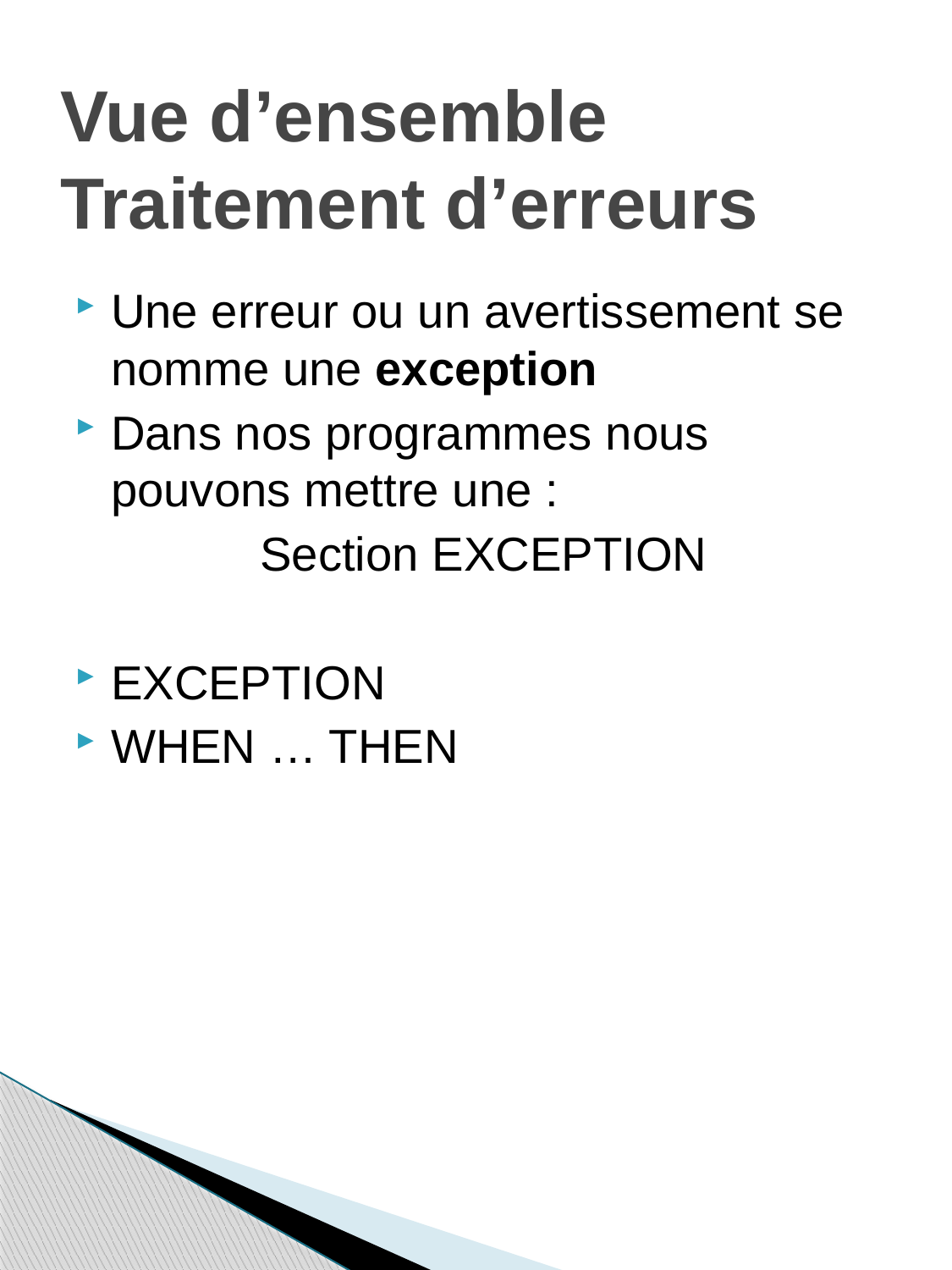

# Vue d’ensemble Traitement d’erreurs
Une erreur ou un avertissement se nomme une exception
Dans nos programmes nous pouvons mettre une :
Section EXCEPTION

EXCEPTION
WHEN … THEN